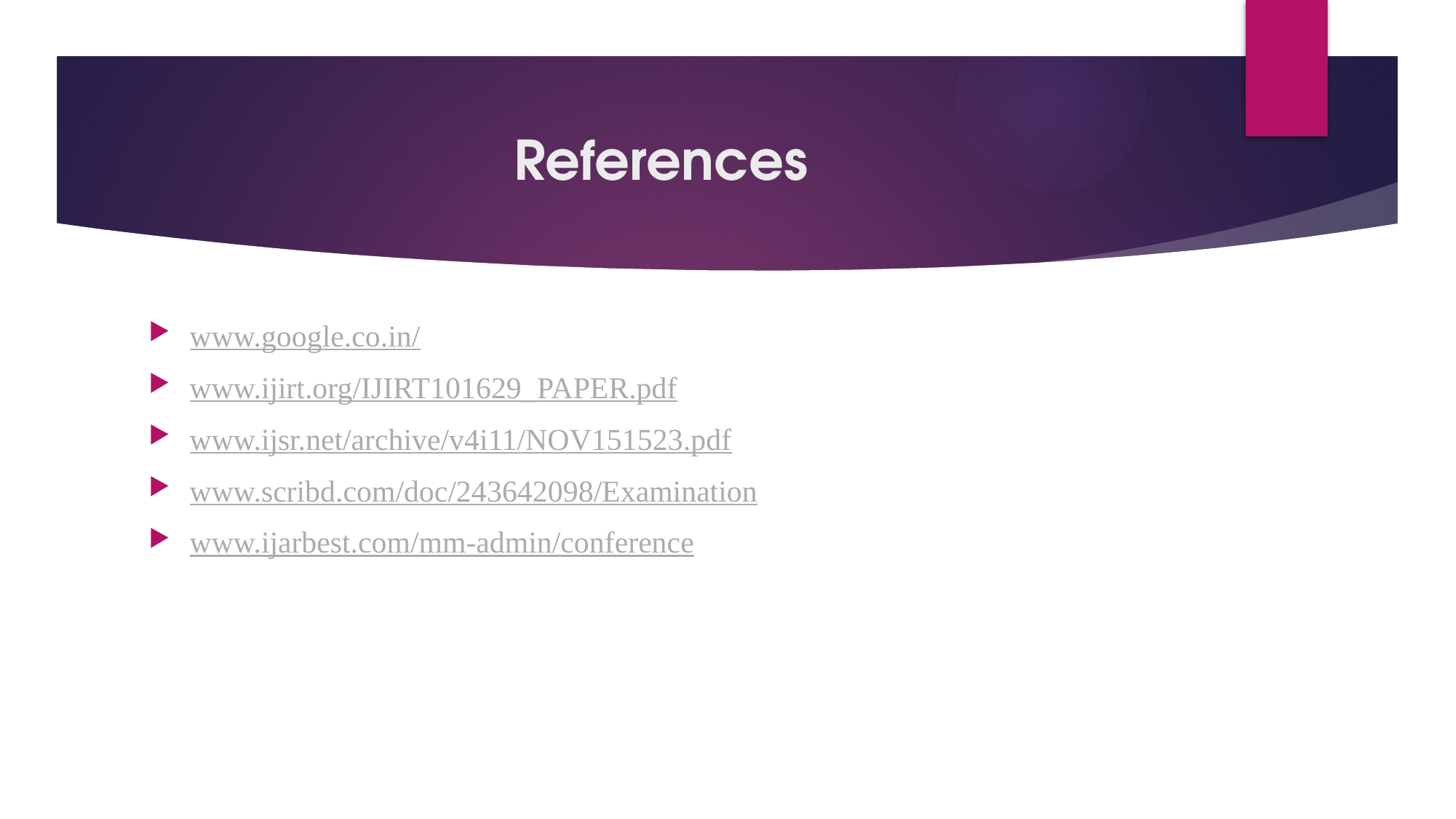

# References
www.google.co.in/
www.ijirt.org/IJIRT101629_PAPER.pdf
www.ijsr.net/archive/v4i11/NOV151523.pdf
www.scribd.com/doc/243642098/Examination
www.ijarbest.com/mm-admin/conference